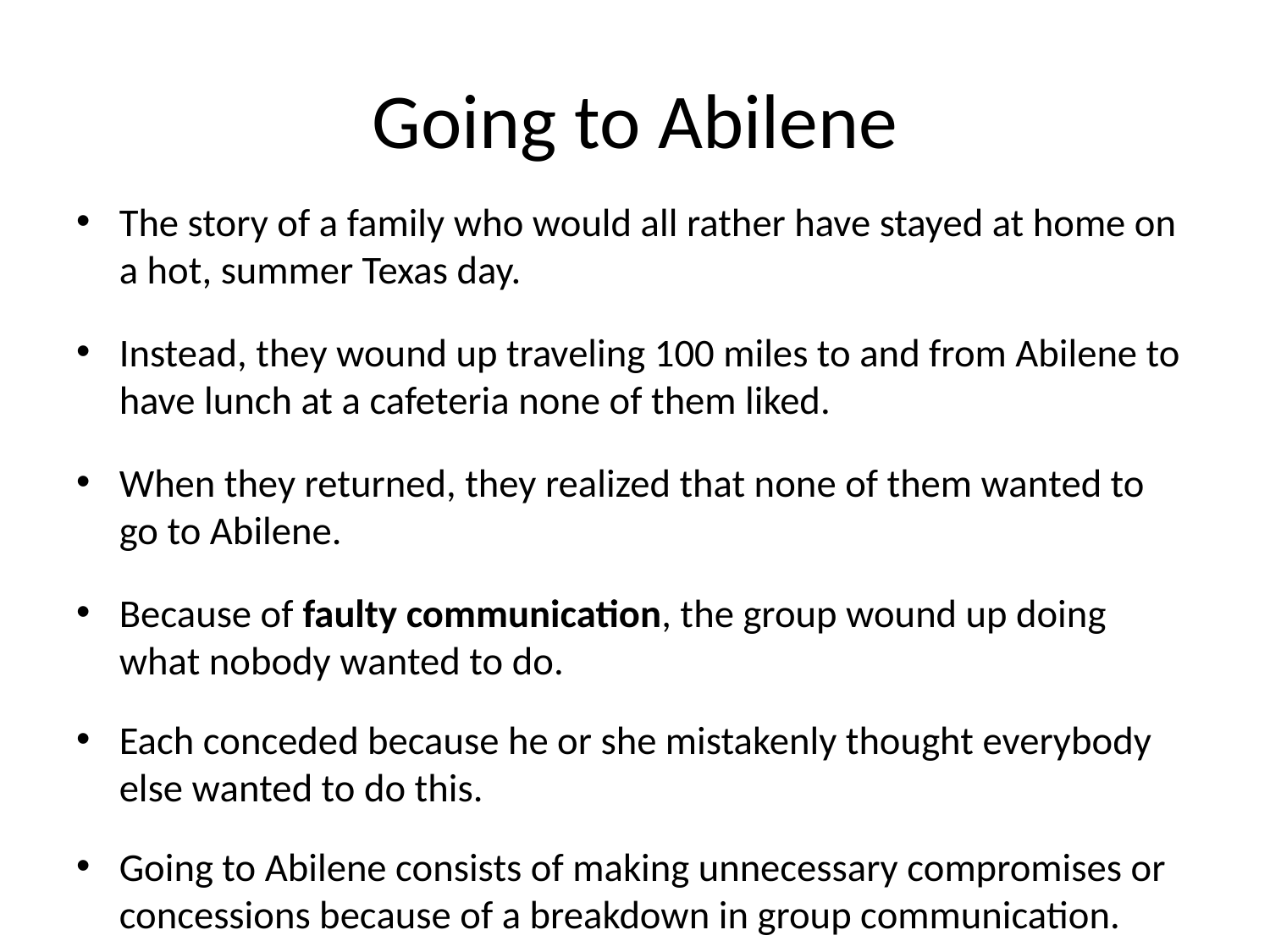

# Going to Abilene
The story of a family who would all rather have stayed at home on a hot, summer Texas day.

Instead, they wound up traveling 100 miles to and from Abilene to have lunch at a cafeteria none of them liked.

When they returned, they realized that none of them wanted to go to Abilene.

Because of faulty communication, the group wound up doing what nobody wanted to do.

Each conceded because he or she mistakenly thought everybody else wanted to do this.

Going to Abilene consists of making unnecessary compromises or concessions because of a breakdown in group communication.